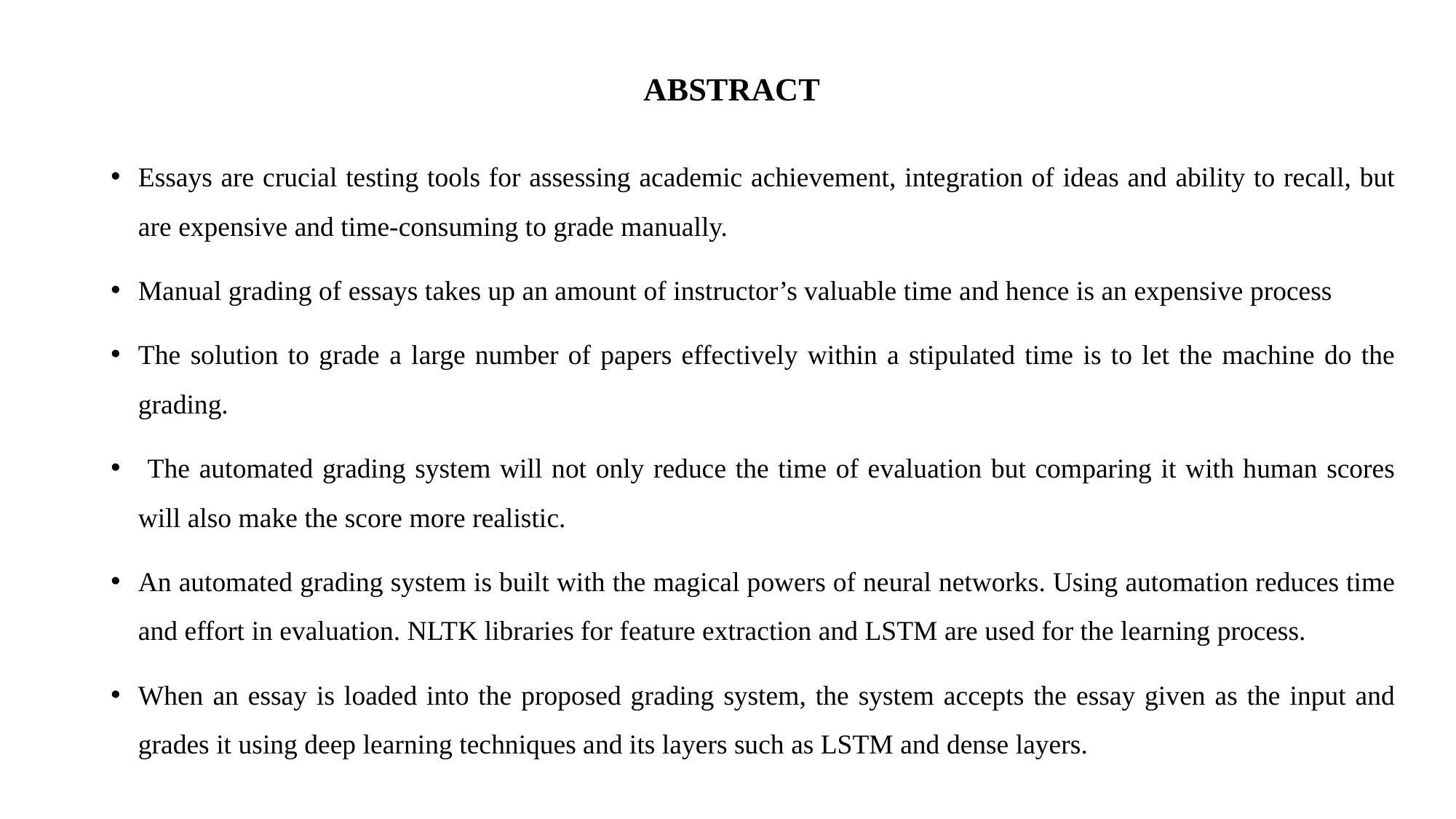

# ABSTRACT
Essays are crucial testing tools for assessing academic achievement, integration of ideas and ability to recall, but are expensive and time-consuming to grade manually.
Manual grading of essays takes up an amount of instructor’s valuable time and hence is an expensive process
The solution to grade a large number of papers effectively within a stipulated time is to let the machine do the grading.
 The automated grading system will not only reduce the time of evaluation but comparing it with human scores will also make the score more realistic.
An automated grading system is built with the magical powers of neural networks. Using automation reduces time and effort in evaluation. NLTK libraries for feature extraction and LSTM are used for the learning process.
When an essay is loaded into the proposed grading system, the system accepts the essay given as the input and grades it using deep learning techniques and its layers such as LSTM and dense layers.